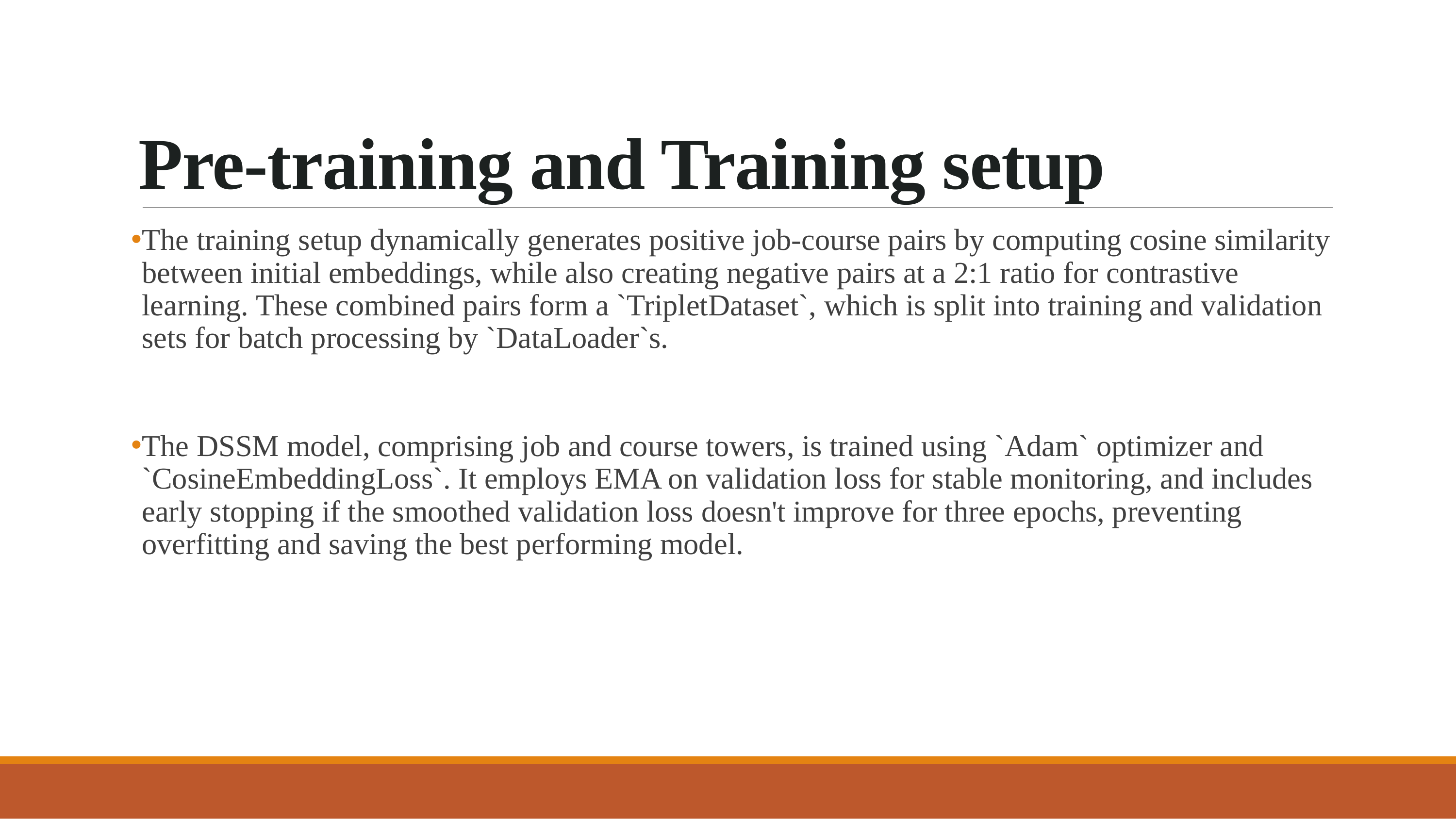

# Pre-training and Training setup
The training setup dynamically generates positive job-course pairs by computing cosine similarity between initial embeddings, while also creating negative pairs at a 2:1 ratio for contrastive learning. These combined pairs form a `TripletDataset`, which is split into training and validation sets for batch processing by `DataLoader`s.

The DSSM model, comprising job and course towers, is trained using `Adam` optimizer and `CosineEmbeddingLoss`. It employs EMA on validation loss for stable monitoring, and includes early stopping if the smoothed validation loss doesn't improve for three epochs, preventing overfitting and saving the best performing model.